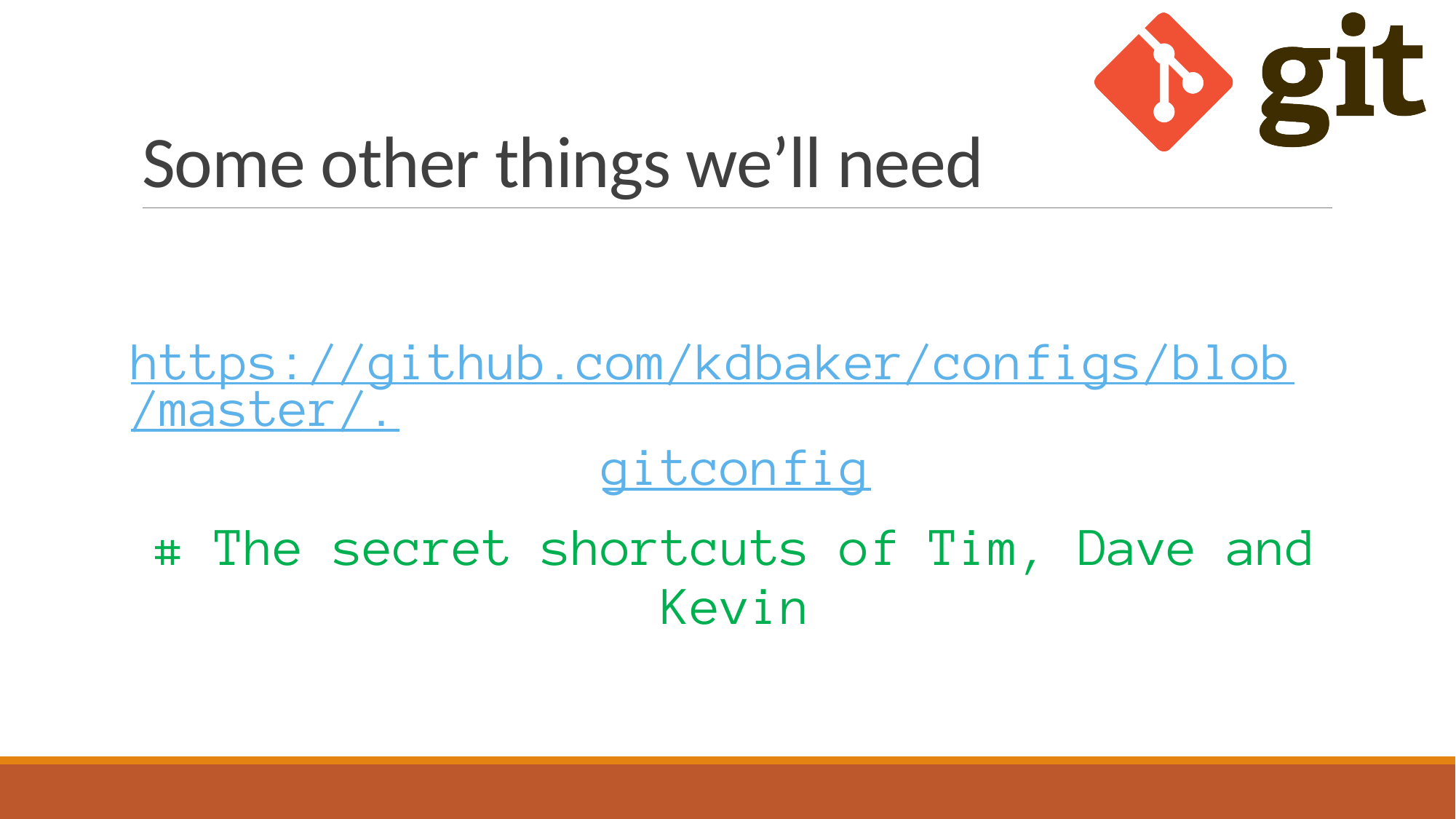

# Some other things we’ll need
https://github.com/kdbaker/configs/blob/master/.gitconfig
# The secret shortcuts of Tim, Dave and Kevin